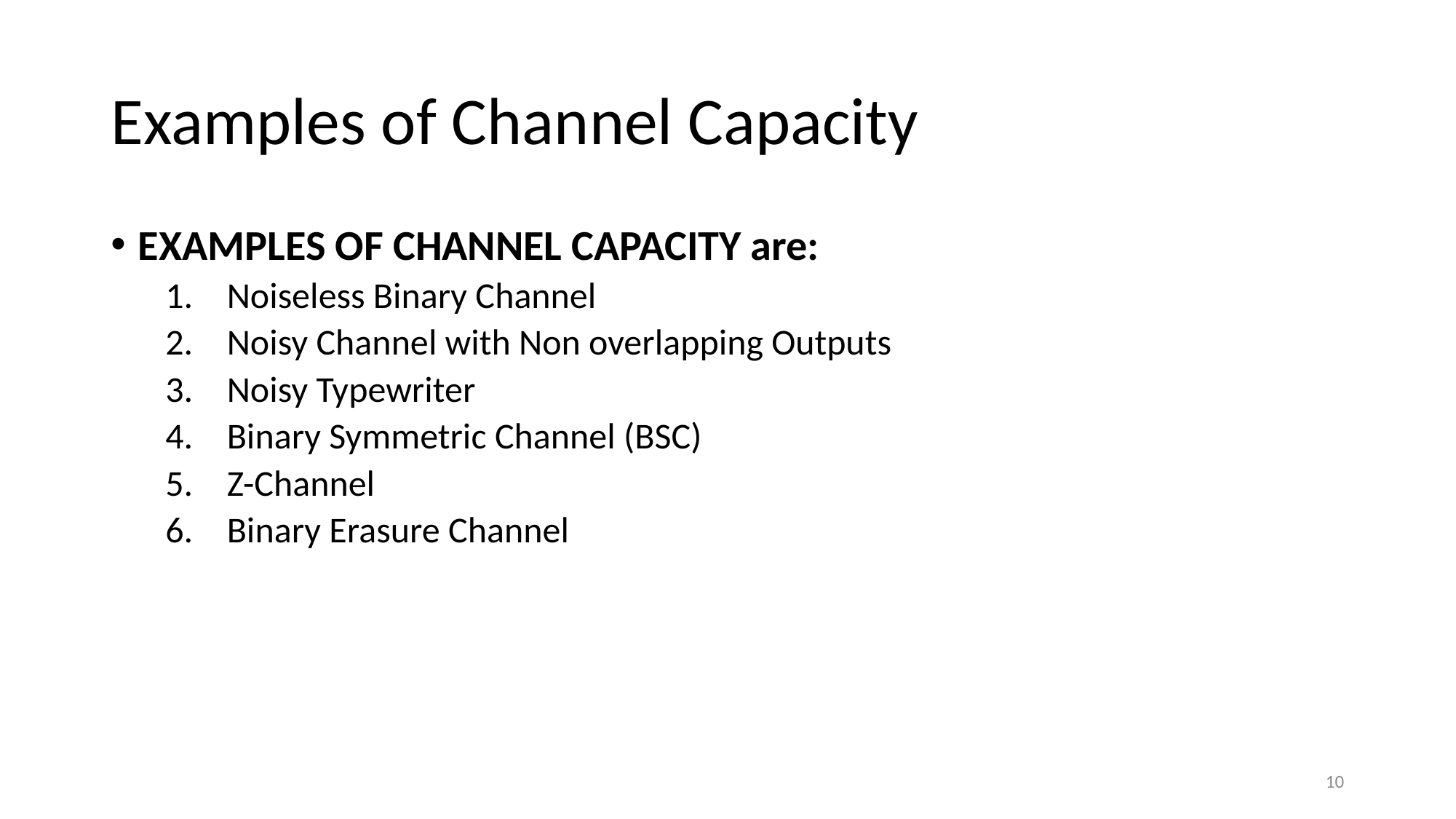

# Examples of Channel Capacity
EXAMPLES OF CHANNEL CAPACITY are:
Noiseless Binary Channel
Noisy Channel with Non overlapping Outputs
Noisy Typewriter
Binary Symmetric Channel (BSC)
Z-Channel
Binary Erasure Channel
10